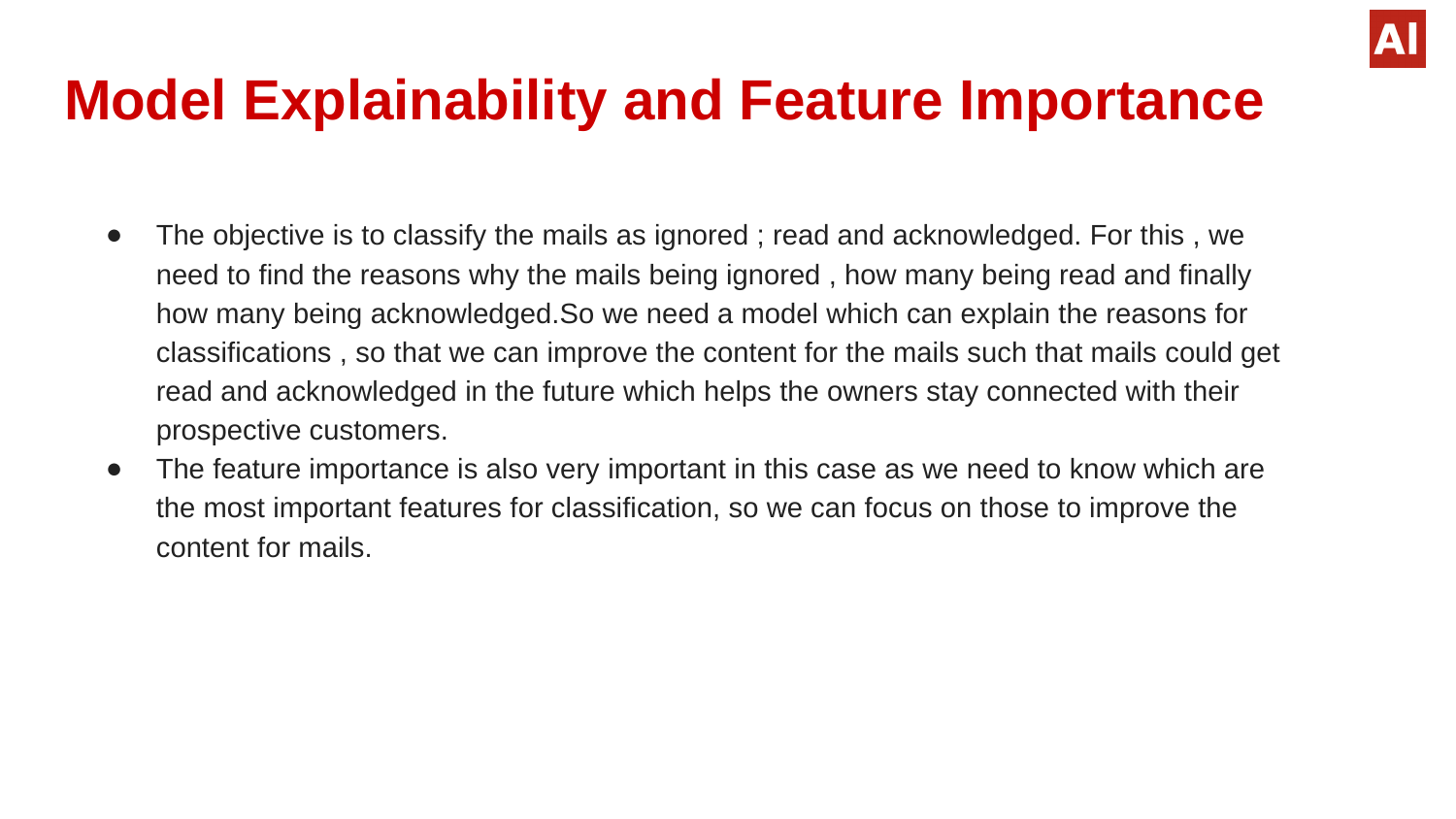

# Model Explainability and Feature Importance

The objective is to classify the mails as ignored ; read and acknowledged. For this , we need to find the reasons why the mails being ignored , how many being read and finally how many being acknowledged.So we need a model which can explain the reasons for classifications , so that we can improve the content for the mails such that mails could get read and acknowledged in the future which helps the owners stay connected with their prospective customers.
The feature importance is also very important in this case as we need to know which are the most important features for classification, so we can focus on those to improve the content for mails.